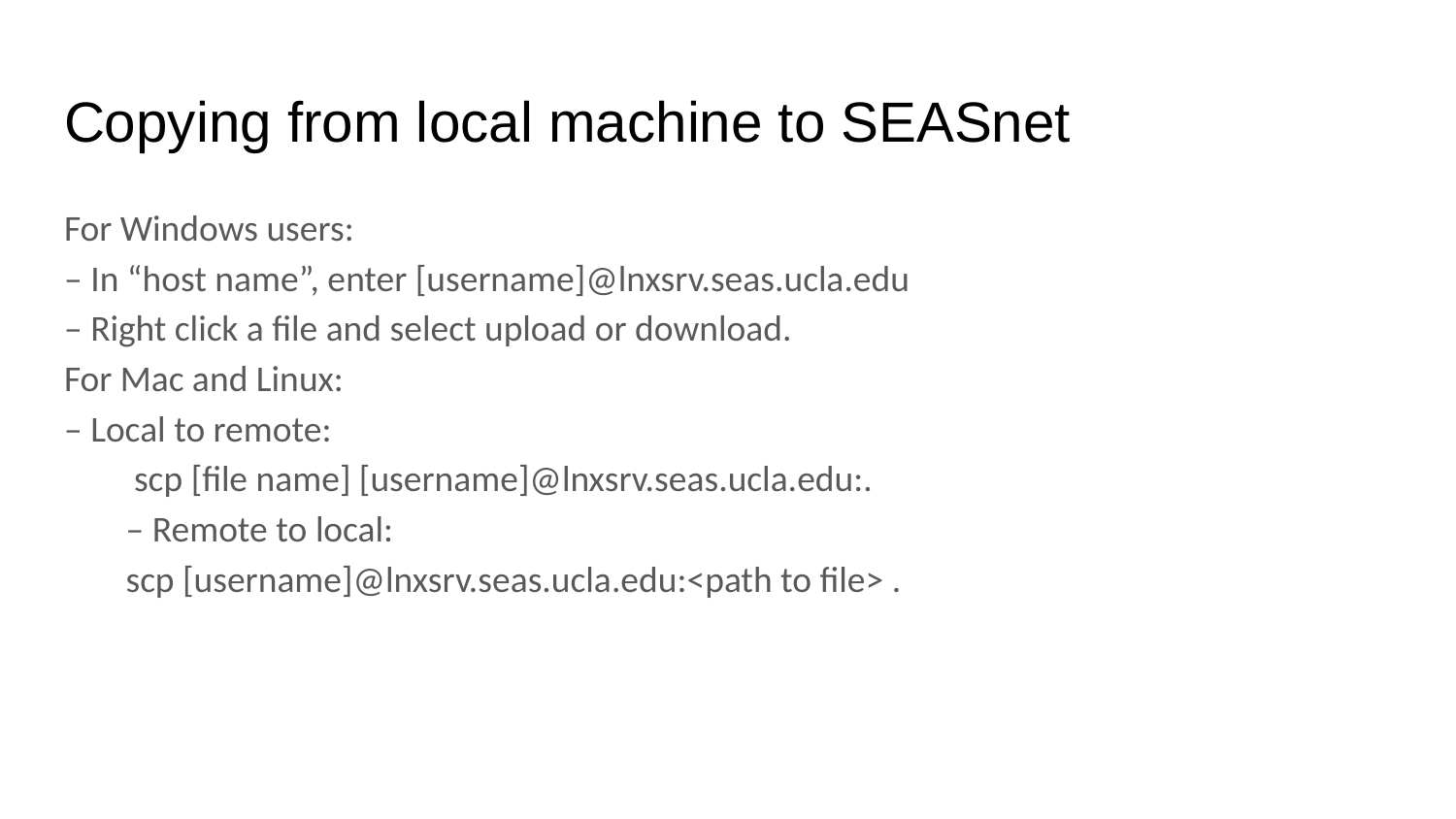

# Copying from local machine to SEASnet

For Windows users:
– In “host name”, enter [username]@lnxsrv.seas.ucla.edu
– Right click a file and select upload or download.
For Mac and Linux:
– Local to remote:
 scp [file name] [username]@lnxsrv.seas.ucla.edu:.
– Remote to local:
scp [username]@lnxsrv.seas.ucla.edu:<path to file> .